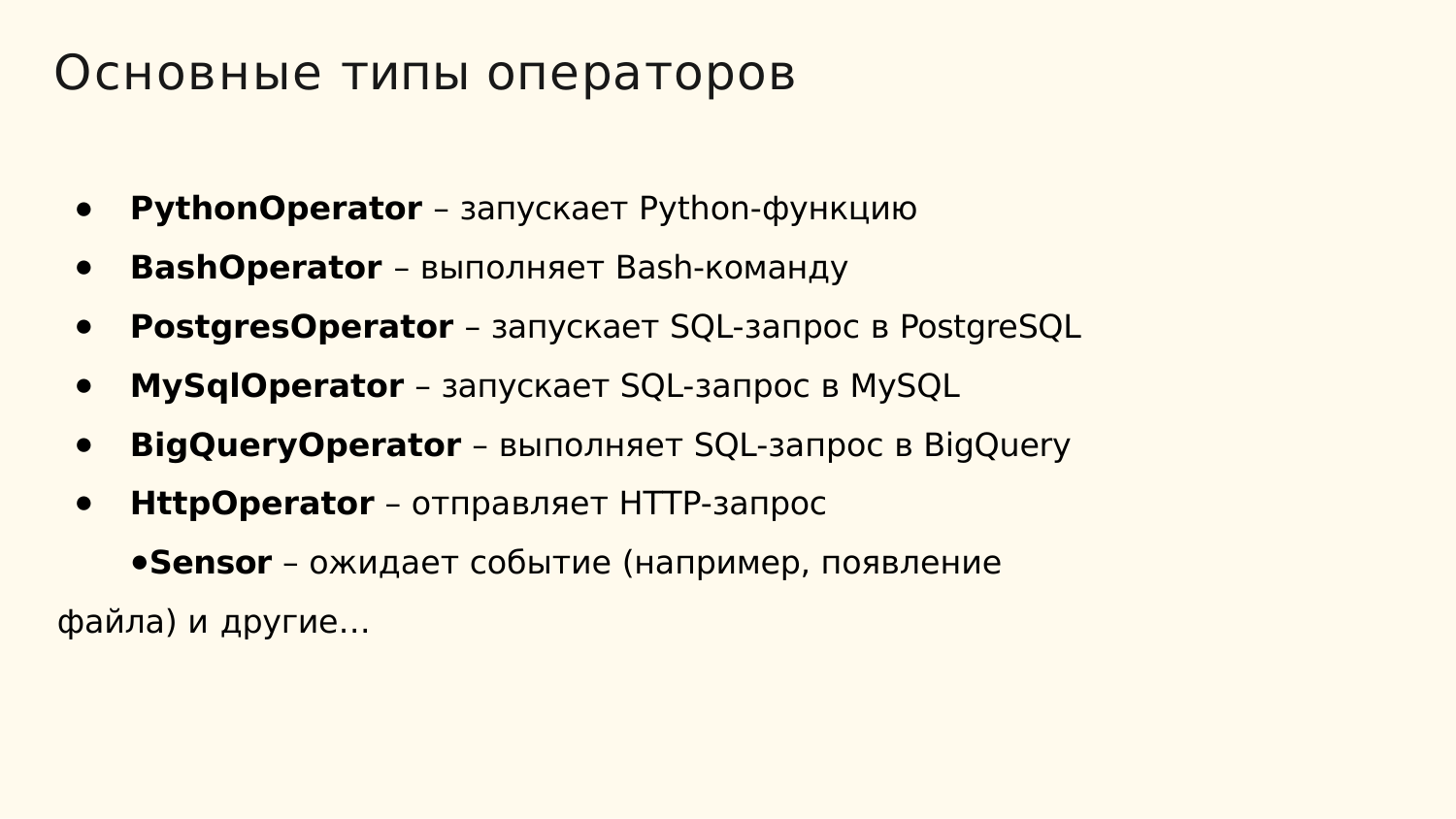

# Основные типы операторов
PythonOperator – запускает Python-функцию
BashOperator – выполняет Bash-команду
PostgresOperator – запускает SQL-запрос в PostgreSQL
MySqlOperator – запускает SQL-запрос в MySQL
BigQueryOperator – выполняет SQL-запрос в BigQuery
HttpOperator – отправляет HTTP-запрос
Sensor – ожидает событие (например, появление файла) и другие…